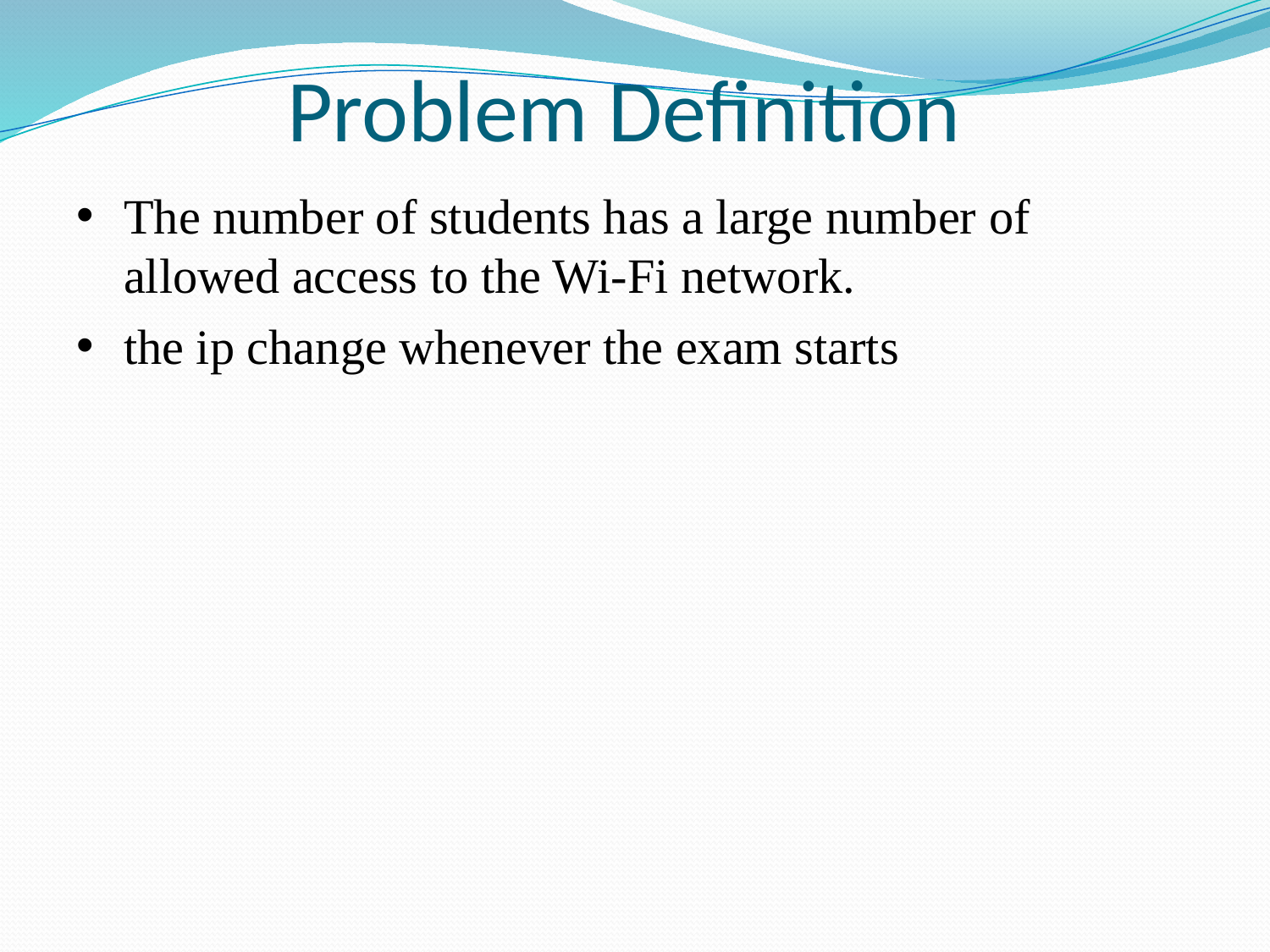

# Problem Definition
The number of students has a large number of allowed access to the Wi-Fi network.
the ip change whenever the exam starts